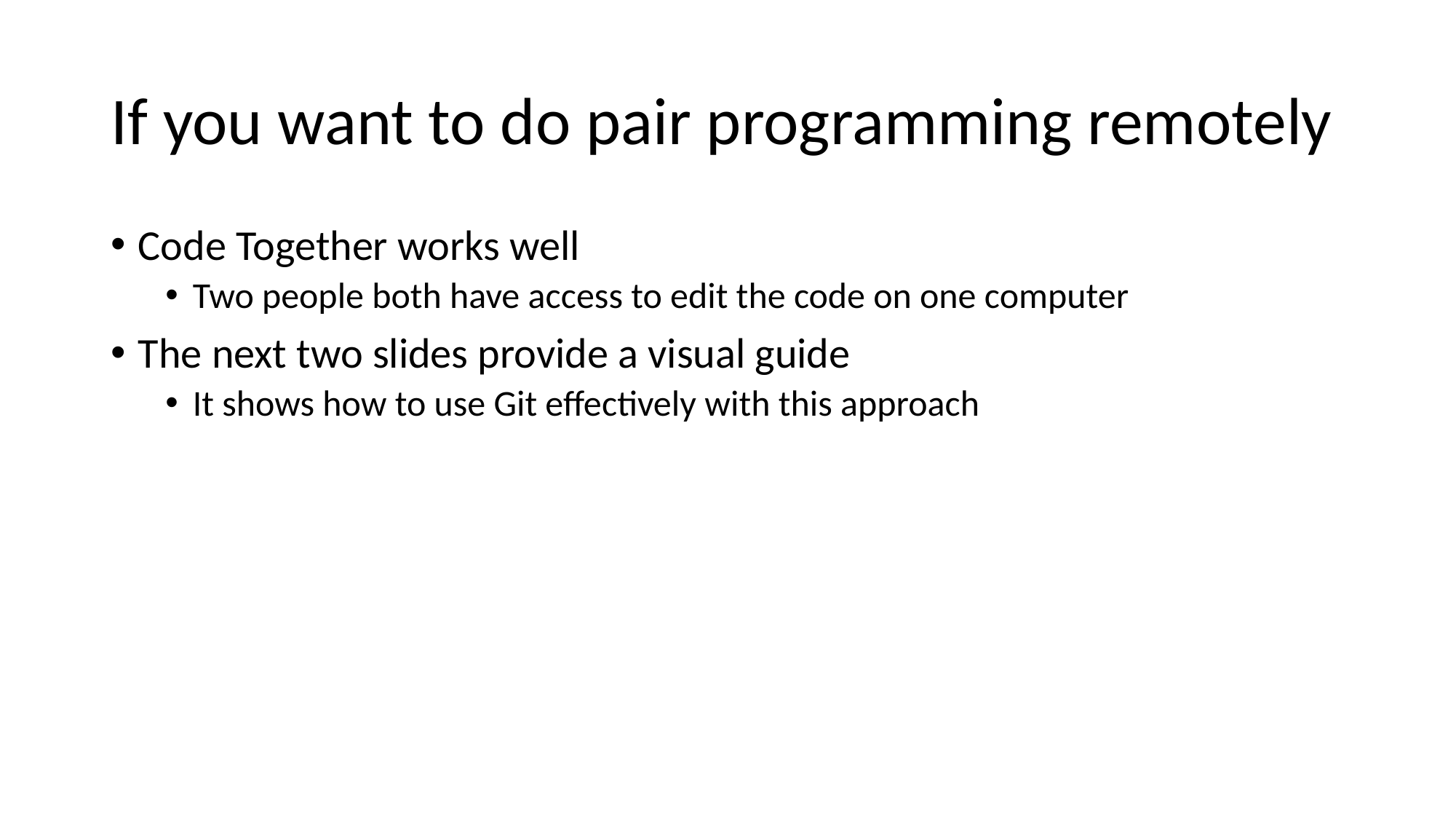

# If you want to do pair programming remotely
Code Together works well
Two people both have access to edit the code on one computer
The next two slides provide a visual guide
It shows how to use Git effectively with this approach